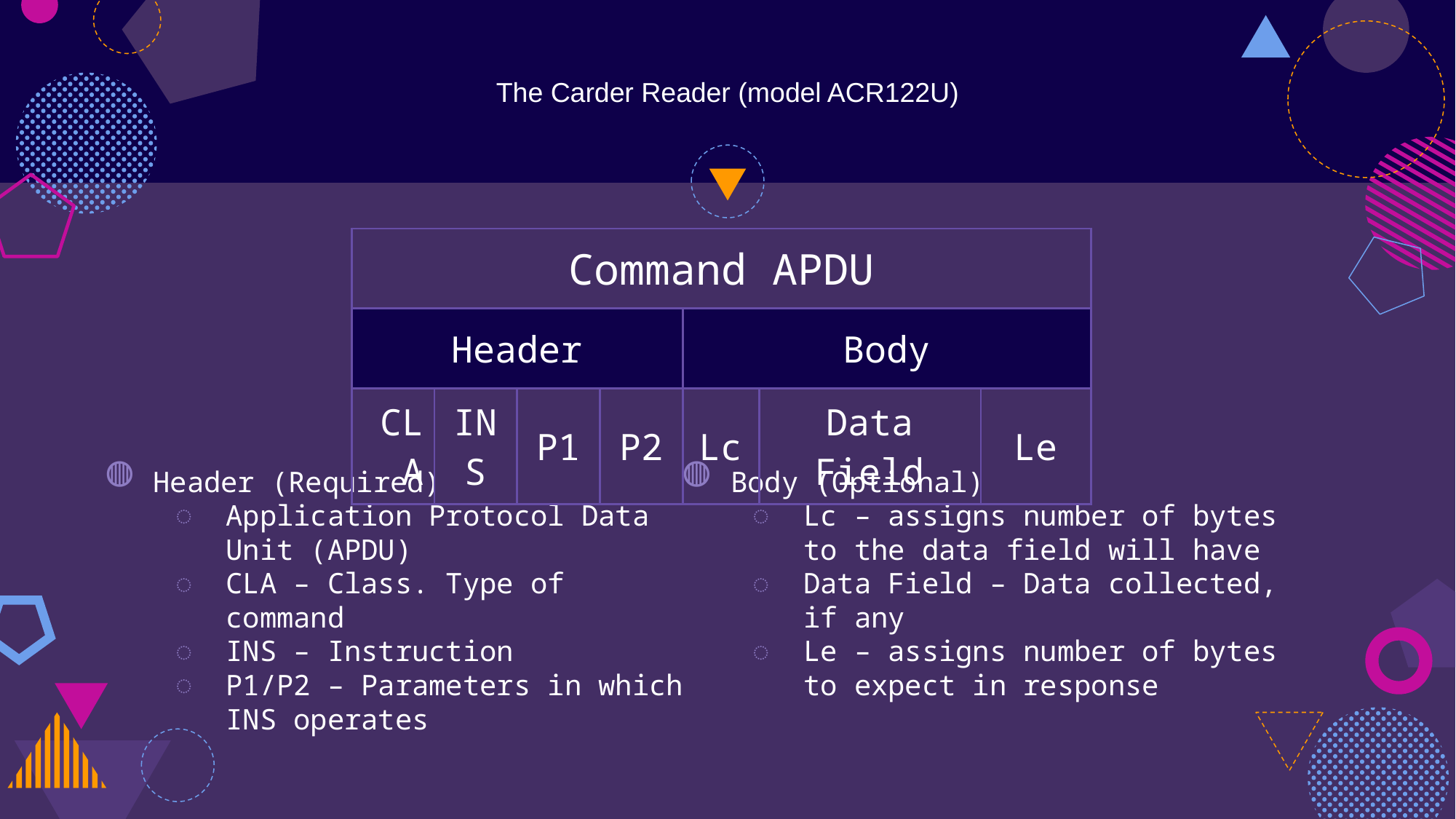

# The Carder Reader (model ACR122U)
| Command APDU |  |  |  |  |  |  |
| --- | --- | --- | --- | --- | --- | --- |
| Header |  |  |  | Body |  |  |
| CLA | INS | P1 | P2 | Lc | Data Field | Le |
Header (Required)
Application Protocol Data Unit (APDU)
CLA – Class. Type of command
INS – Instruction
P1/P2 – Parameters in which INS operates
Body (Optional)
Lc – assigns number of bytes to the data field will have
Data Field – Data collected, if any
Le – assigns number of bytes to expect in response